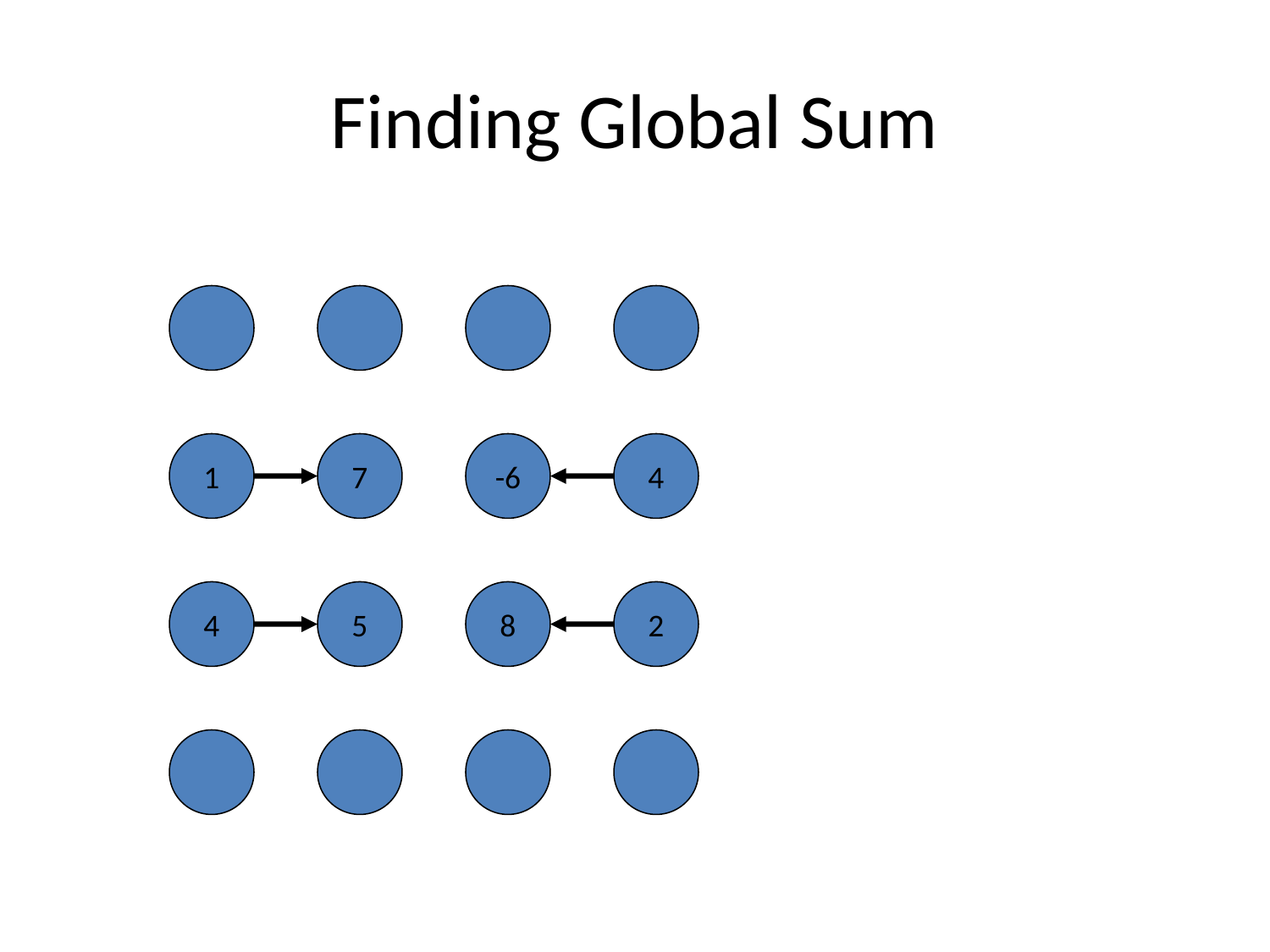

# Finding Global Sum

1
7
-6
4

4
5
8
2